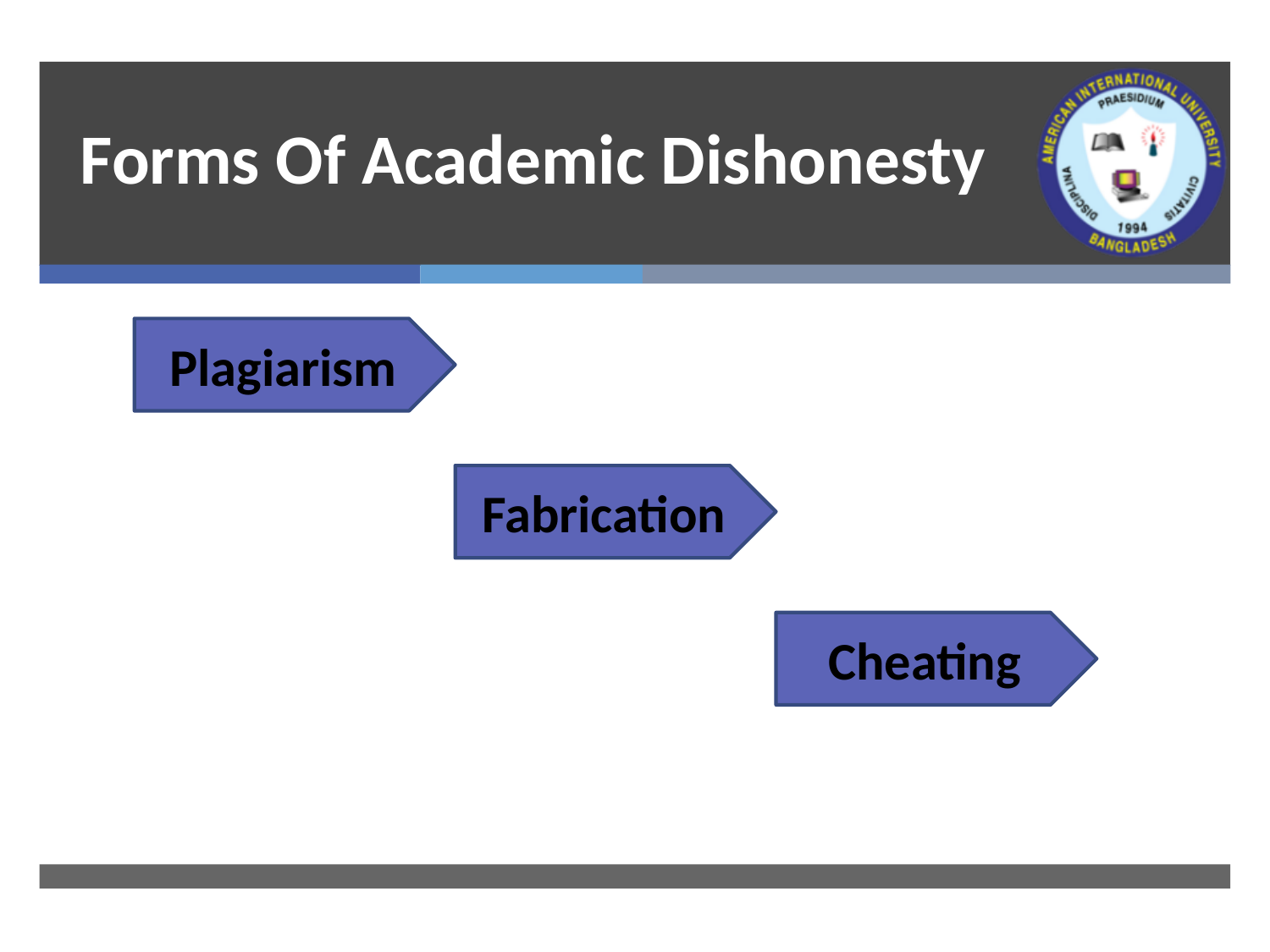

Forms Of Academic Dishonesty

Plagiarism
Fabrication
Cheating